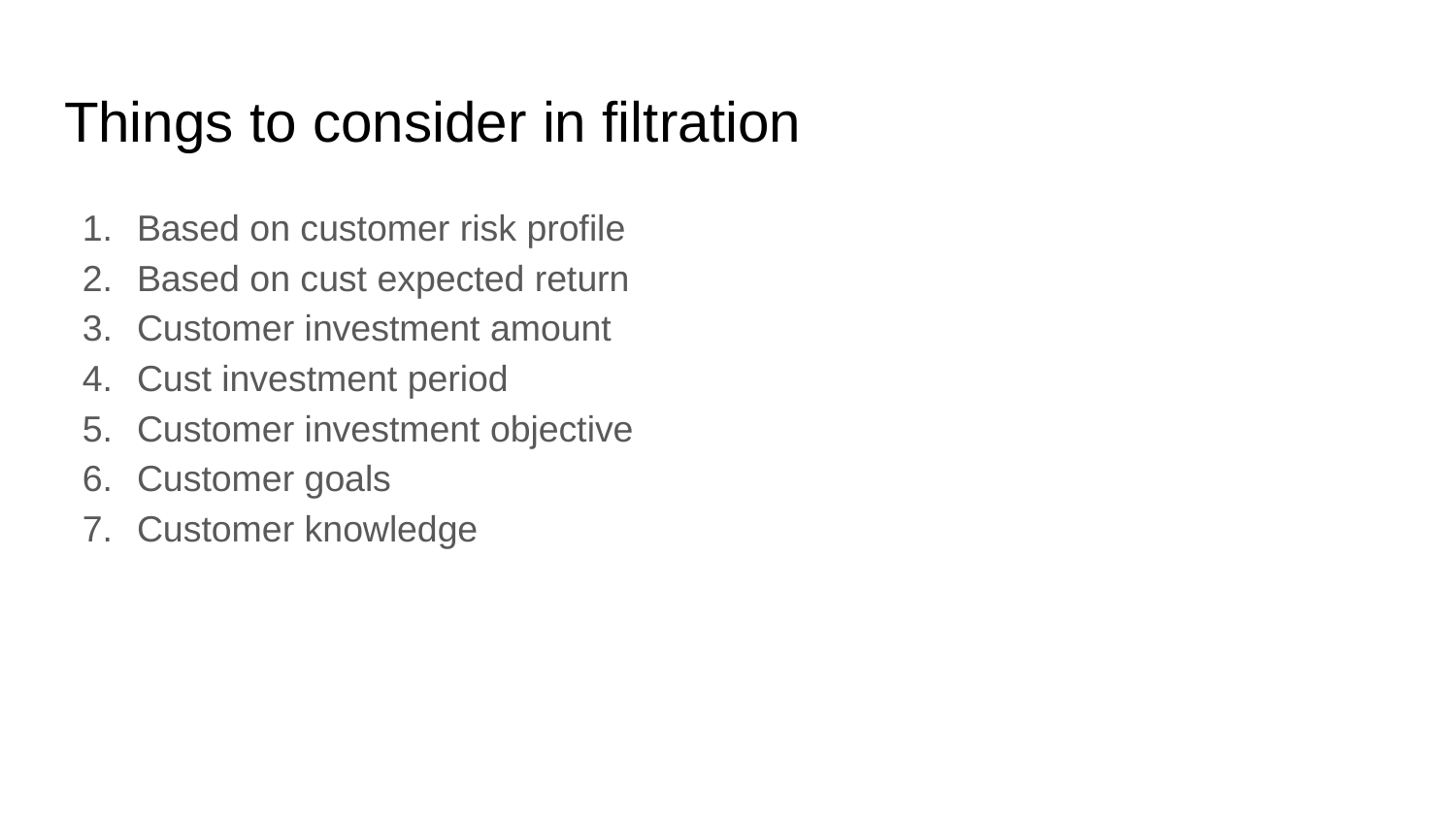

# Things to consider in filtration

Based on customer risk profile
Based on cust expected return
Customer investment amount
Cust investment period
Customer investment objective
Customer goals
Customer knowledge